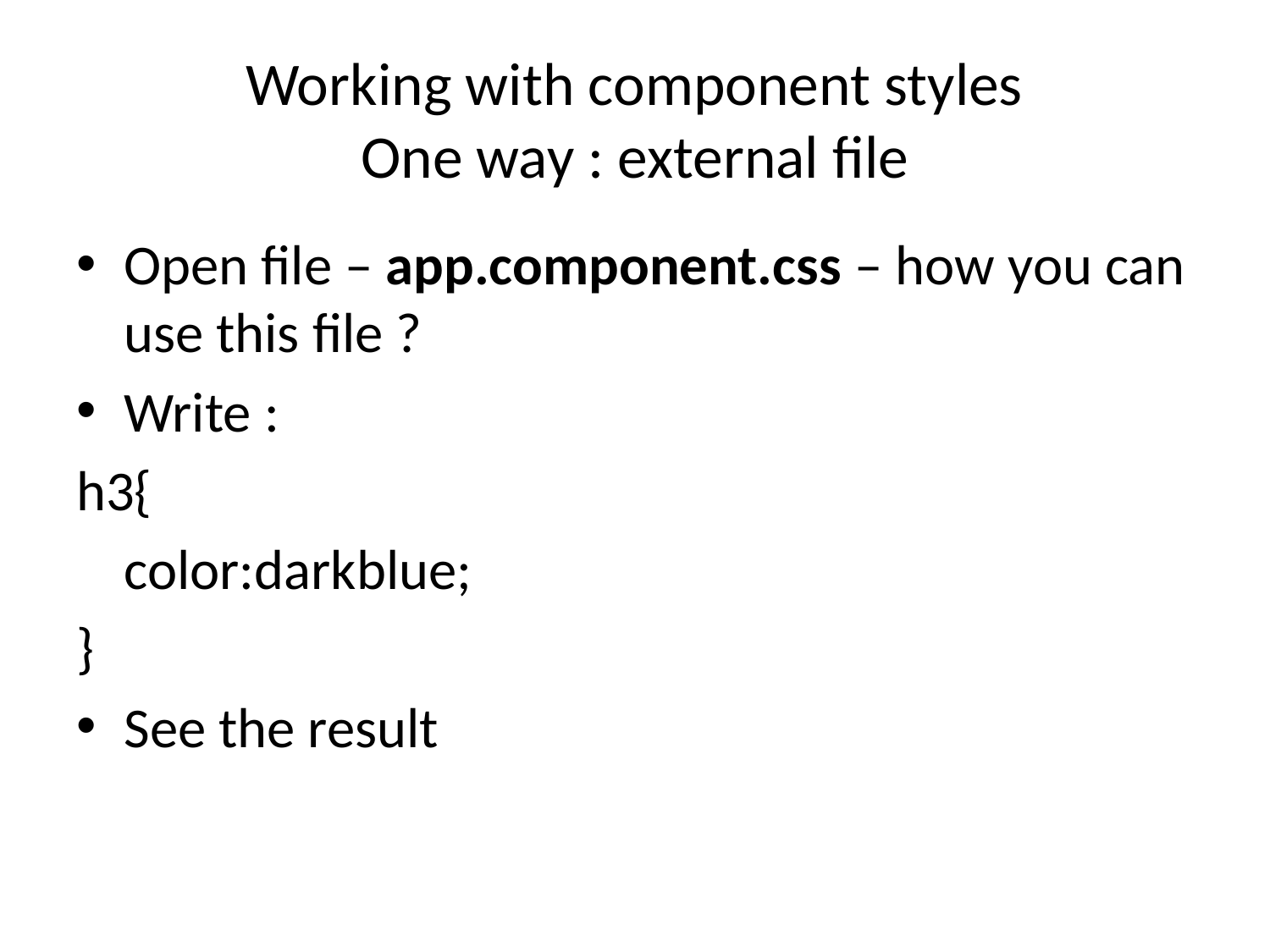

# Working with component styles One way : external file
Open file – app.component.css – how you can use this file ?
Write :
h3{
	color:darkblue;
}
See the result